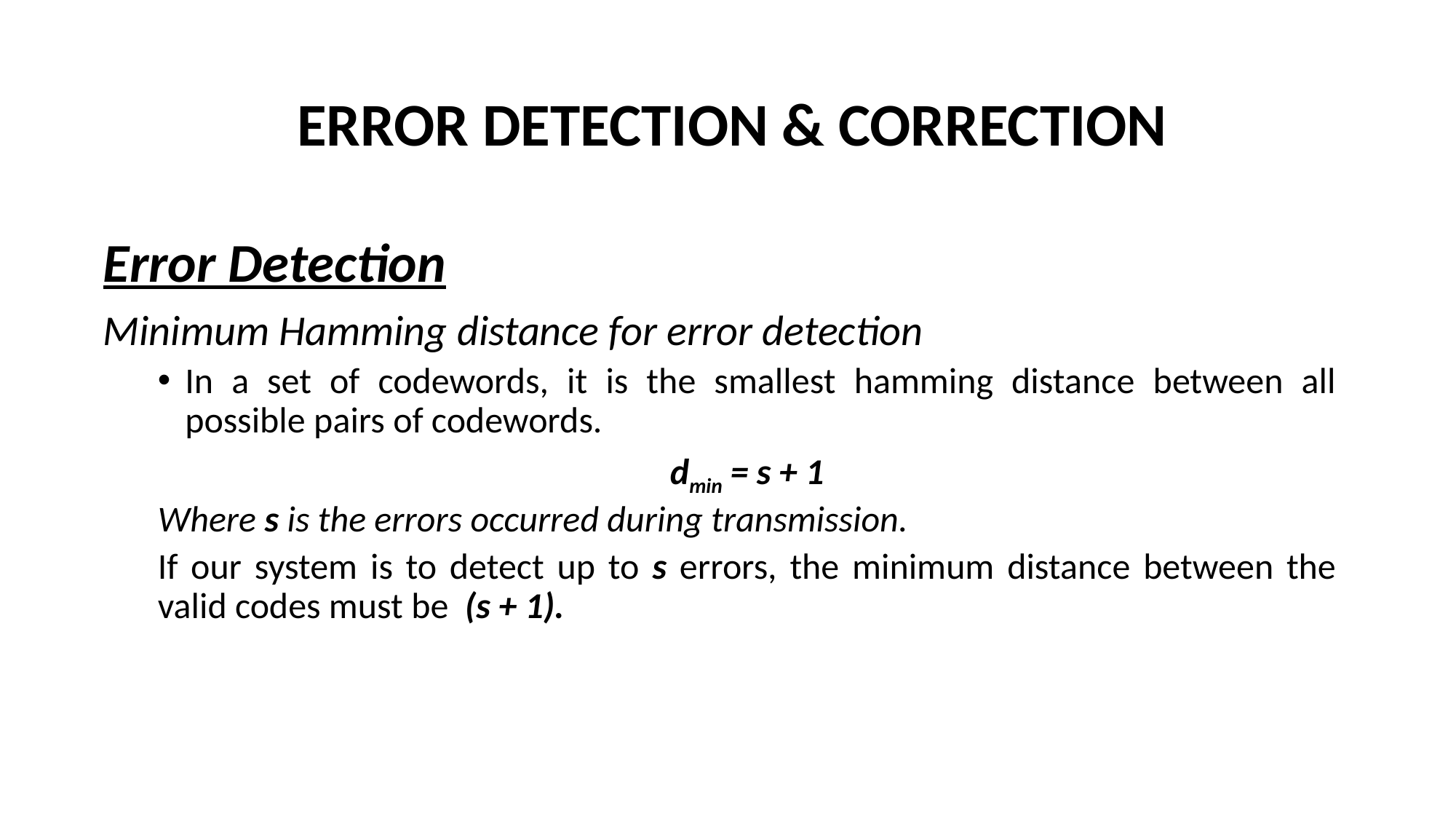

# ERROR DETECTION & CORRECTION
Error Detection
Minimum Hamming distance for error detection
In a set of codewords, it is the smallest hamming distance between all possible pairs of codewords.
dmin = s + 1
Where s is the errors occurred during transmission.
If our system is to detect up to s errors, the minimum distance between the valid codes must be  (s + 1).